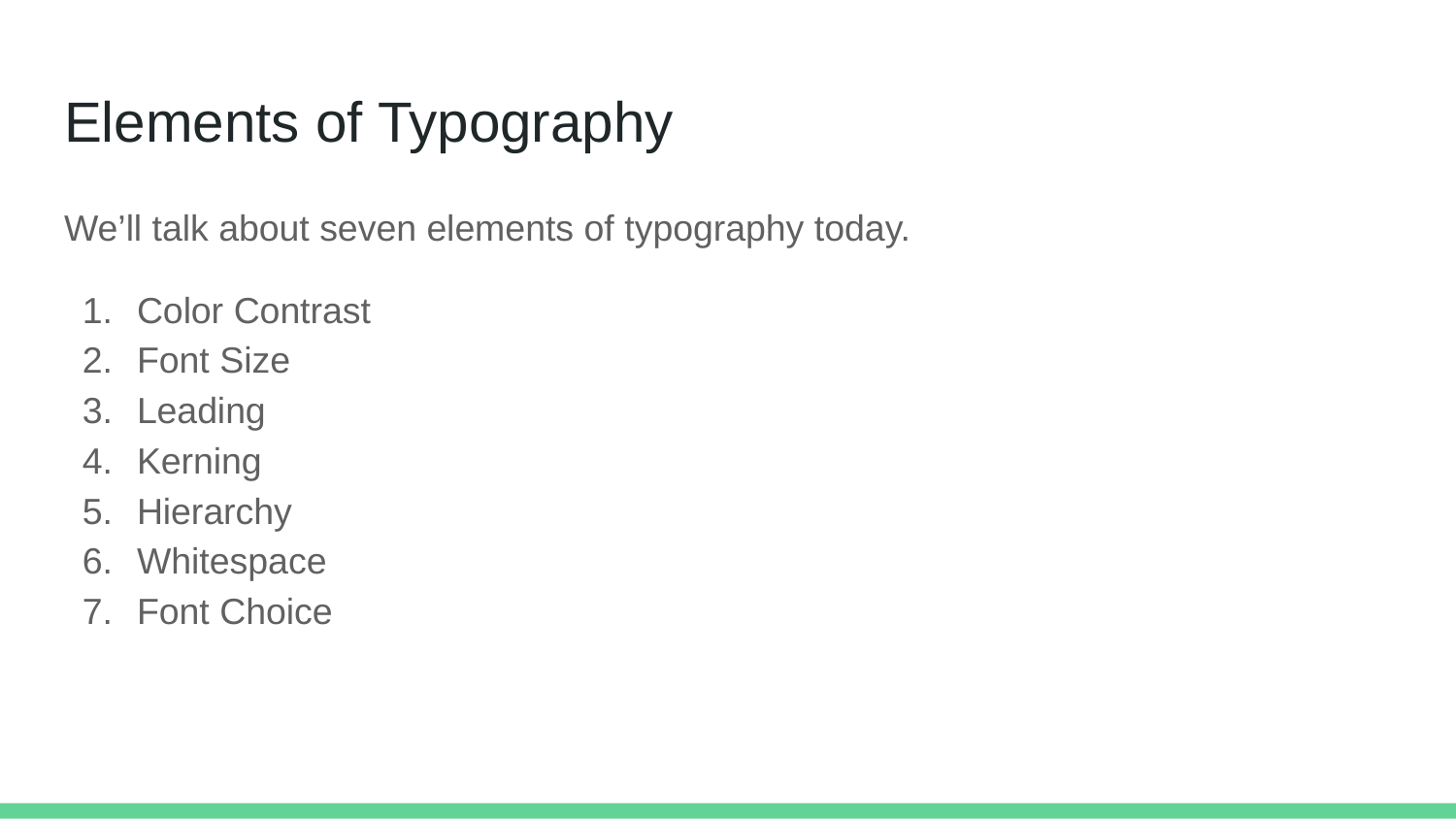

# Elements of Typography
We’ll talk about seven elements of typography today.
Color Contrast
Font Size
Leading
Kerning
Hierarchy
Whitespace
Font Choice